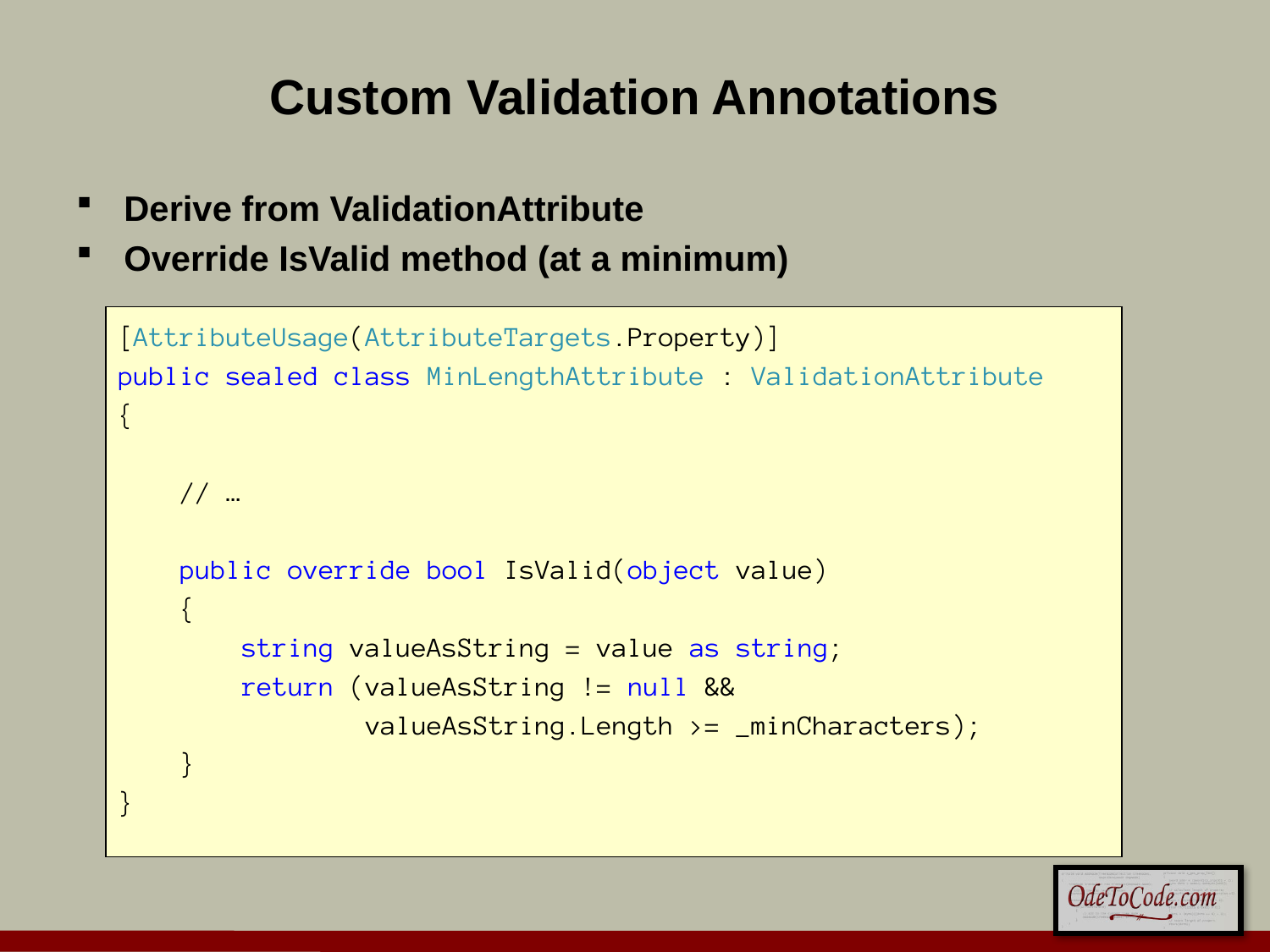

# Custom Validation Annotations
Derive from ValidationAttribute
Override IsValid method (at a minimum)
[AttributeUsage(AttributeTargets.Property)]
public sealed class MinLengthAttribute : ValidationAttribute
{

    // …

    public override bool IsValid(object value)
    {
        string valueAsString = value as string;
        return (valueAsString != null &&
                valueAsString.Length >= _minCharacters);
    }
}